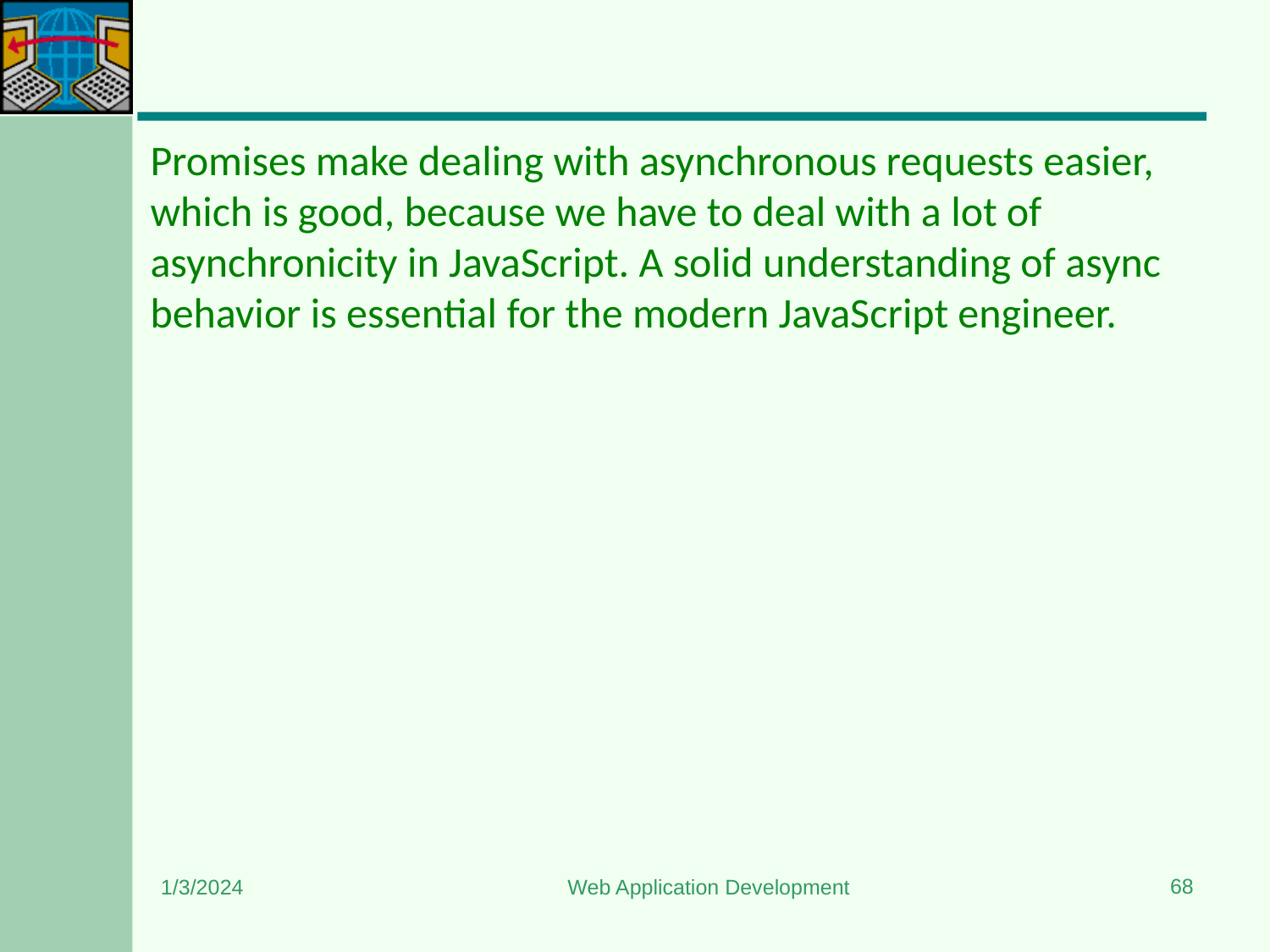

#
Promises make dealing with asynchronous requests easier, which is good, because we have to deal with a lot of asynchronicity in JavaScript. A solid understanding of async behavior is essential for the modern JavaScript engineer.

68
1/3/2024
Web Application Development